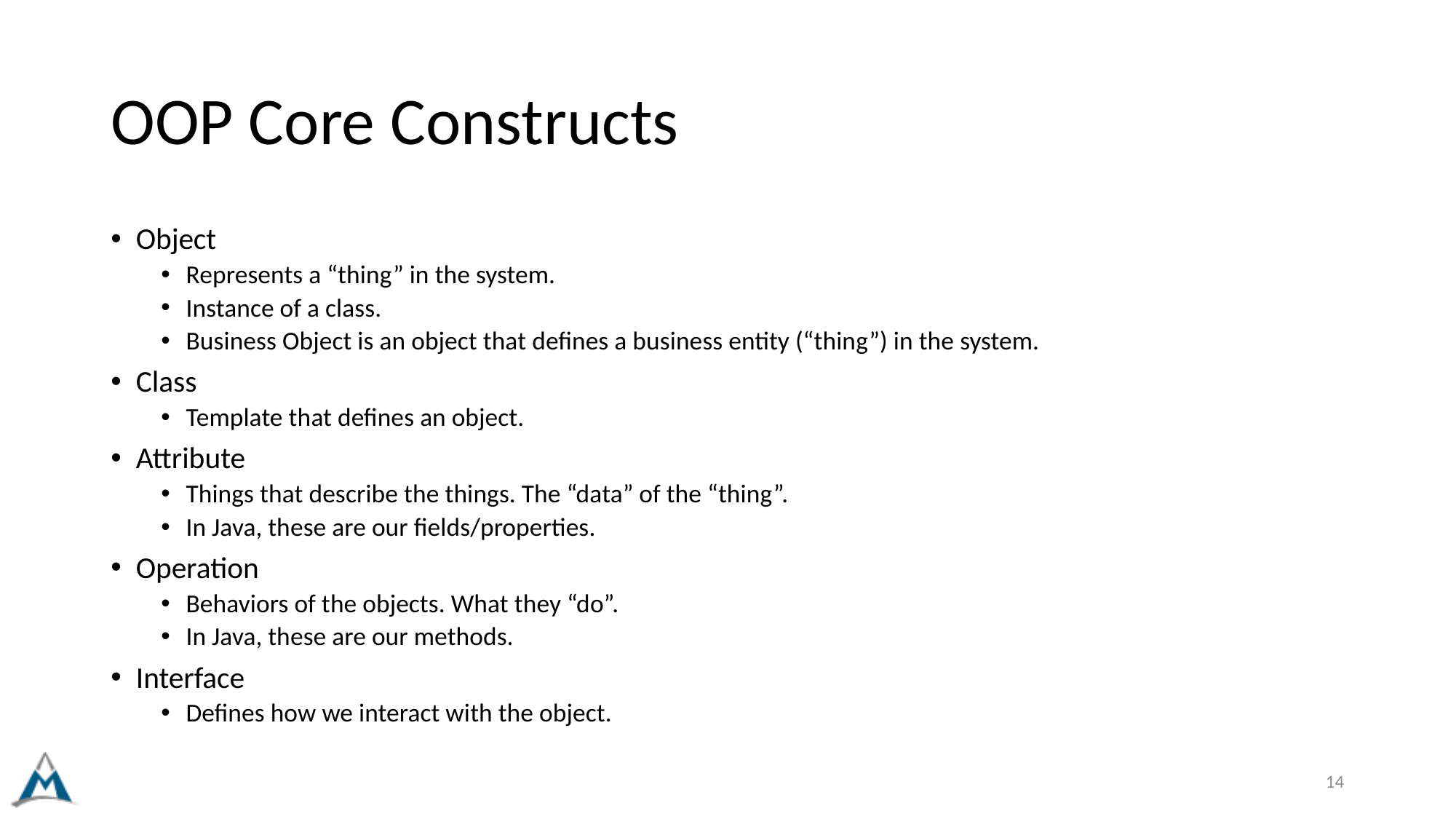

# OOP Core Constructs
Object
Represents a “thing” in the system.
Instance of a class.
Business Object is an object that defines a business entity (“thing”) in the system.
Class
Template that defines an object.
Attribute
Things that describe the things. The “data” of the “thing”.
In Java, these are our fields/properties.
Operation
Behaviors of the objects. What they “do”.
In Java, these are our methods.
Interface
Defines how we interact with the object.

14